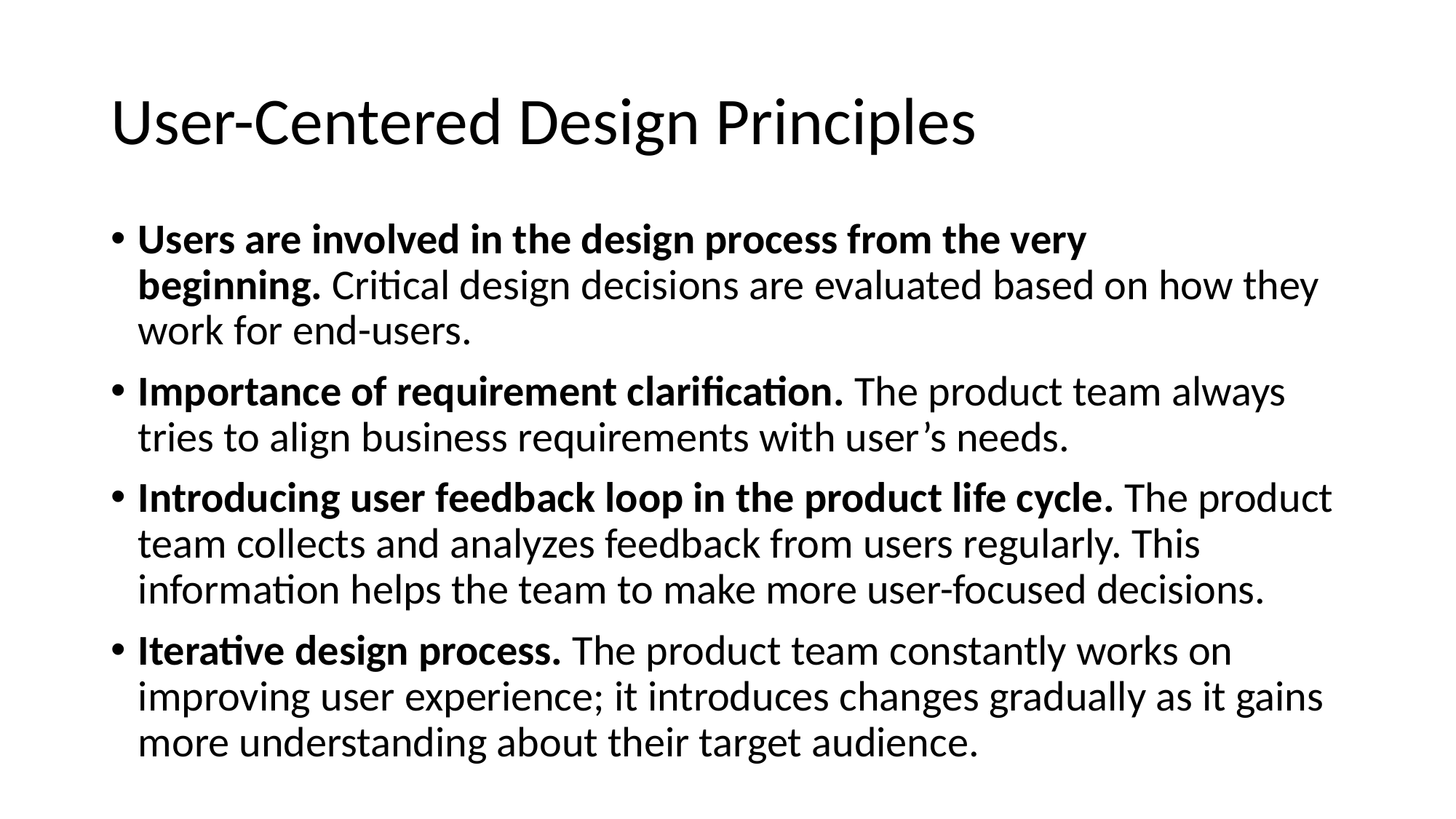

# User-Centered Design Principles
Users are involved in the design process from the very beginning. Critical design decisions are evaluated based on how they work for end-users.
Importance of requirement clarification. The product team always tries to align business requirements with user’s needs.
Introducing user feedback loop in the product life cycle. The product team collects and analyzes feedback from users regularly. This information helps the team to make more user-focused decisions.
Iterative design process. The product team constantly works on improving user experience; it introduces changes gradually as it gains more understanding about their target audience.